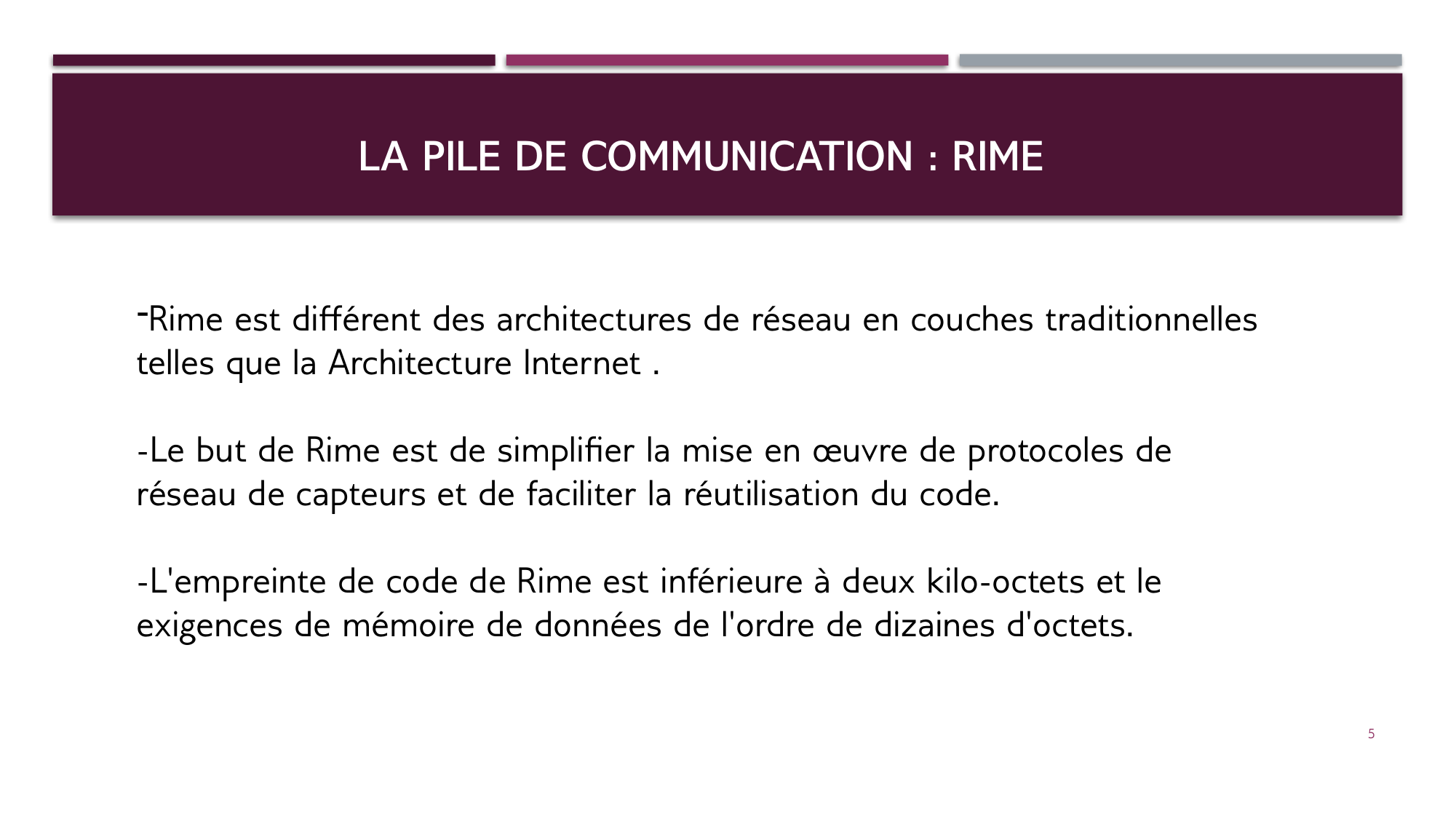

# La pile de communication : Rime
Rime est différent des architectures de réseau en couches traditionnelles telles que la Architecture Internet .
-Le but de Rime est de simplifier la mise en œuvre de protocoles de réseau de capteurs et de faciliter la réutilisation du code.
 
-L'empreinte de code de Rime est inférieure à deux kilo-octets et le
exigences de mémoire de données de l'ordre de dizaines d'octets.

5